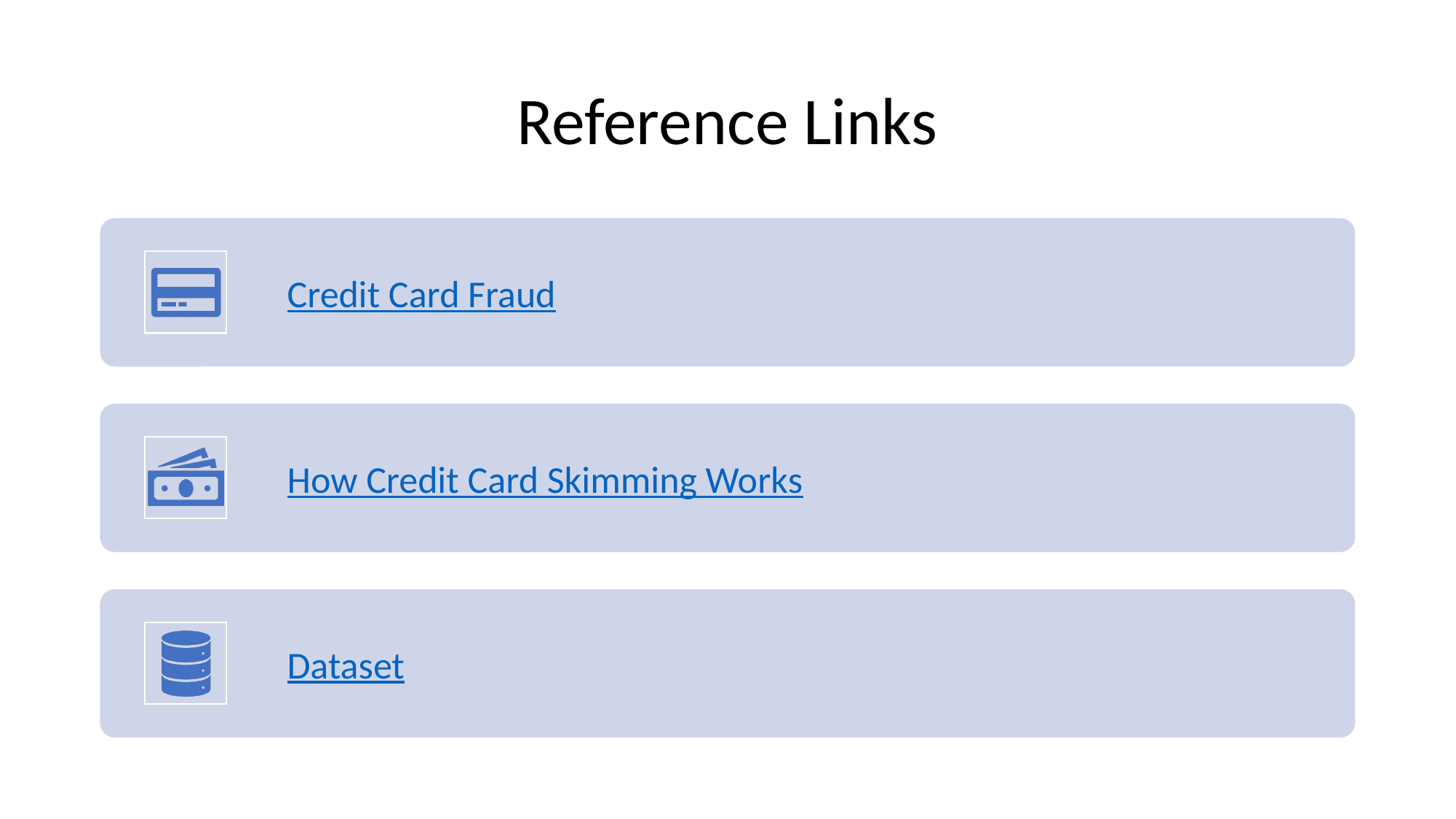

# Reference Links
Credit Card Fraud
How Credit Card Skimming Works
Dataset